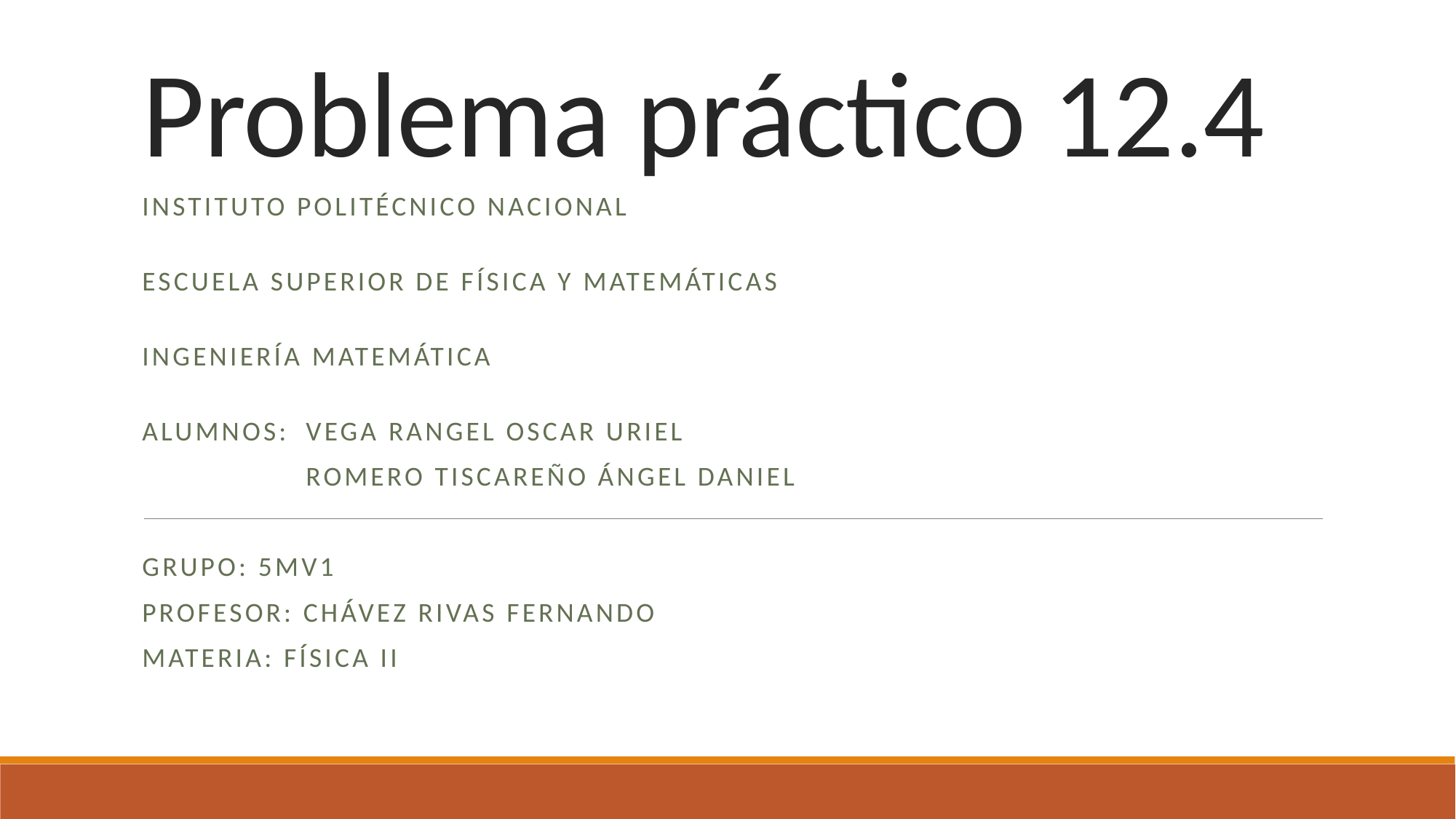

# Problema práctico 12.4
INSTITUTO POLITÉCNICO NACIONAL
Escuela Superior de Física y Matemáticas
Ingeniería Matemática
Alumnos: 	Vega Rangel oscar Uriel
		Romero Tiscareño Ángel Daniel

Grupo: 5MV1
Profesor: Chávez Rivas Fernando
Materia: Física II